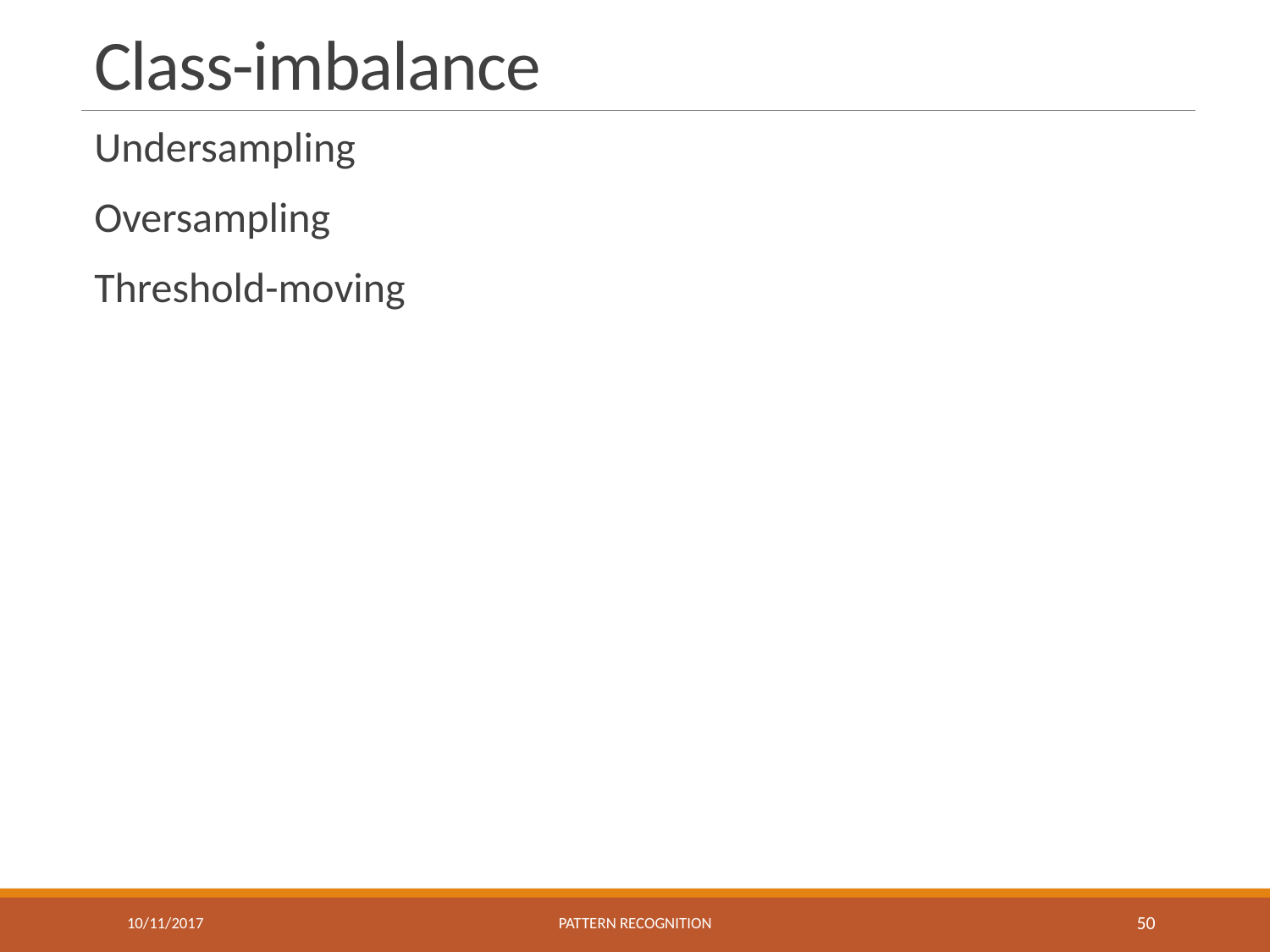

# Class-imbalance
Undersampling
Oversampling
Threshold-moving
10/11/2017
Pattern recognition
50